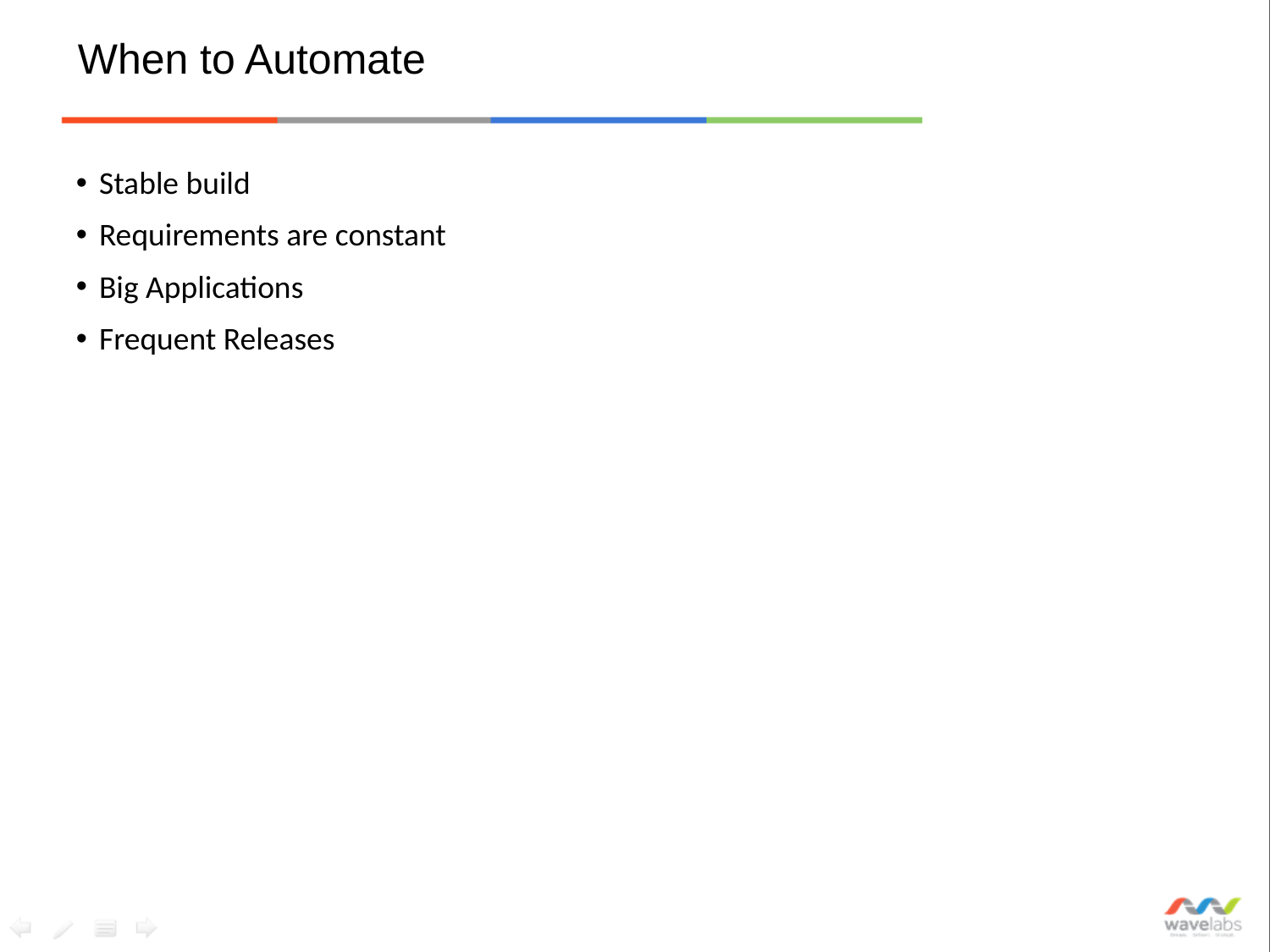

# When to Automate
Stable build
Requirements are constant
Big Applications
Frequent Releases